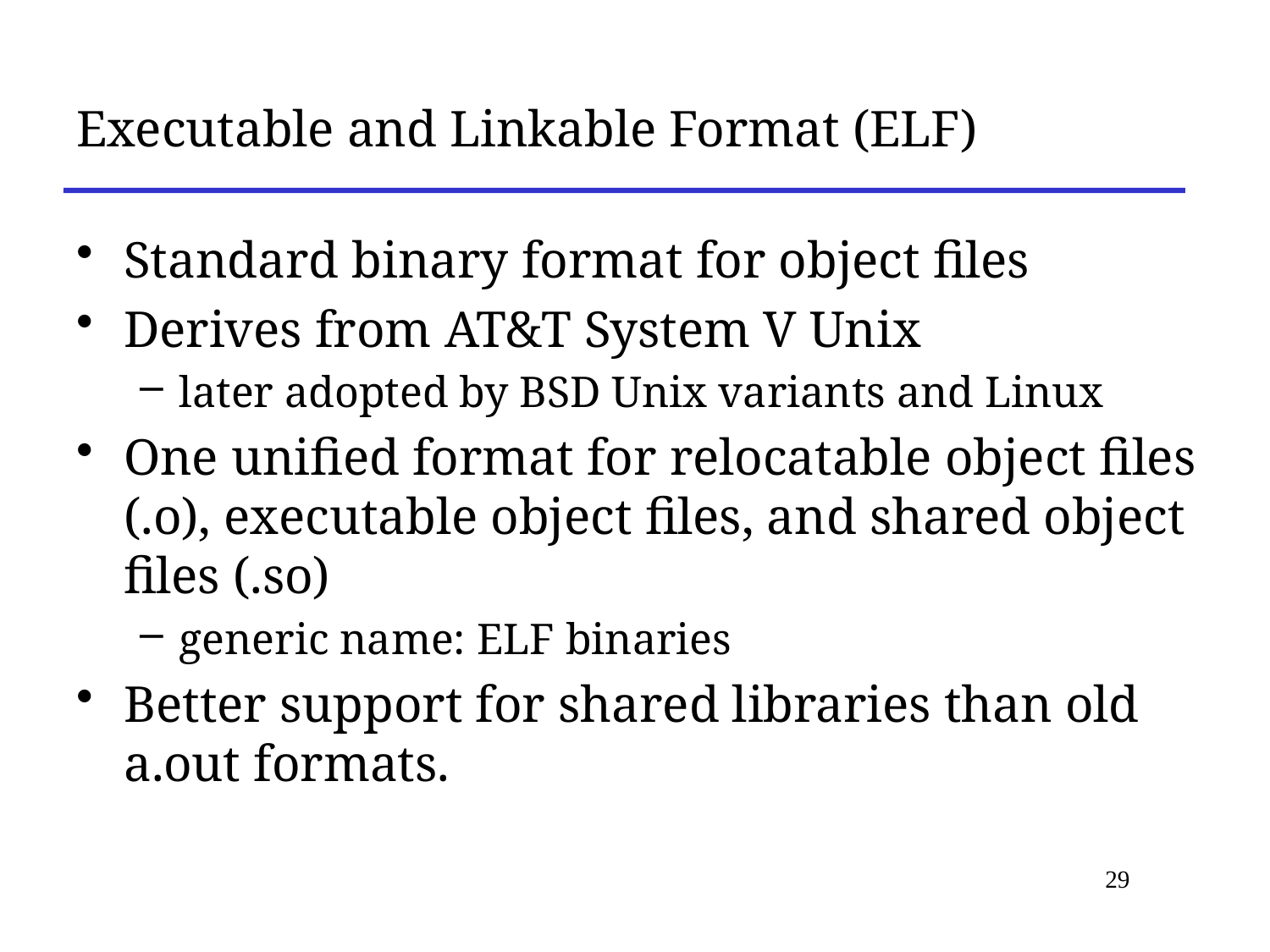

# Executable and Linkable Format (ELF)
Standard binary format for object files
Derives from AT&T System V Unix
later adopted by BSD Unix variants and Linux
One unified format for relocatable object files (.o), executable object files, and shared object files (.so)
generic name: ELF binaries
Better support for shared libraries than old a.out formats.
29